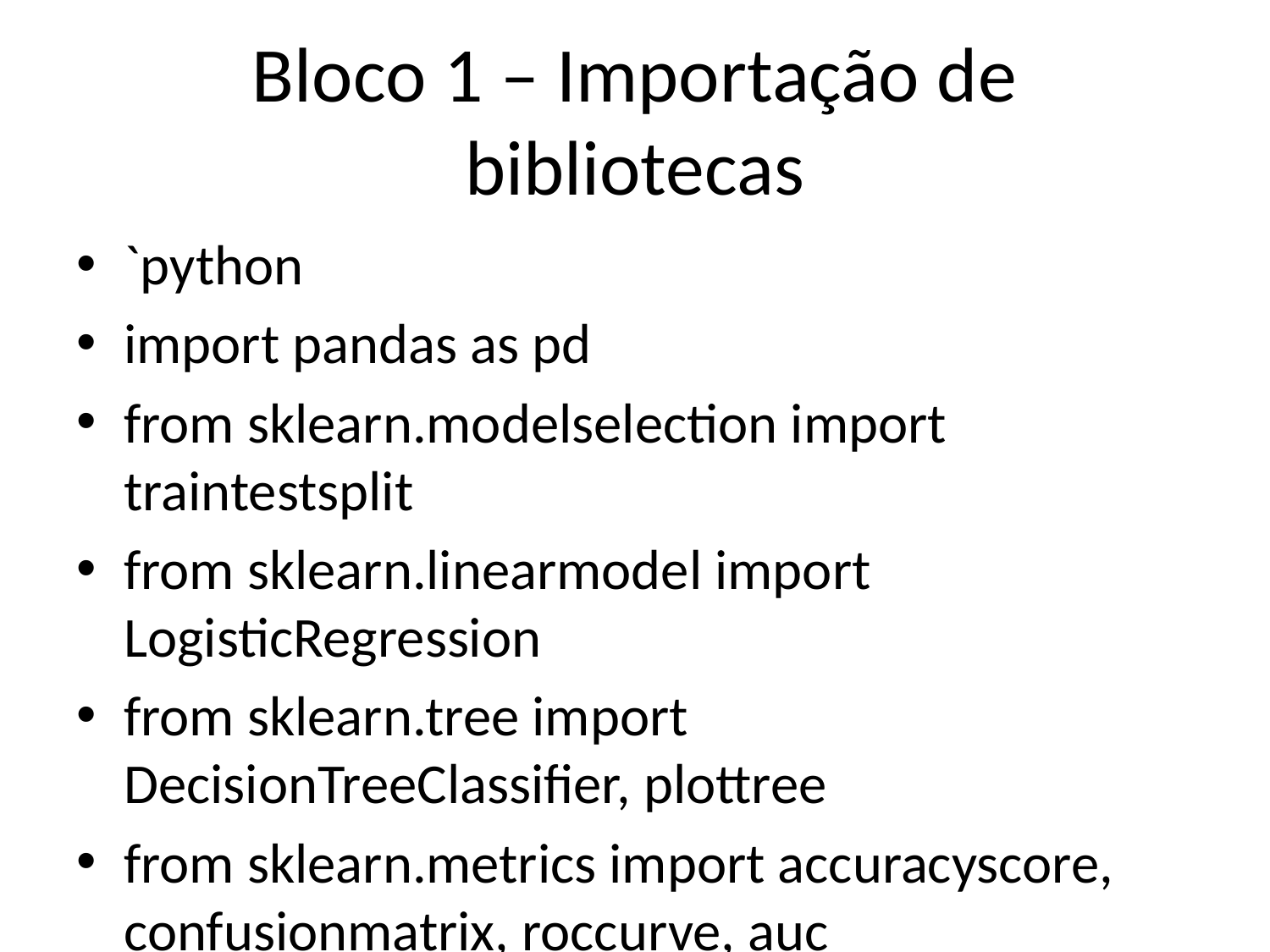

# Bloco 1 – Importação de bibliotecas
`python
import pandas as pd
from sklearn.modelselection import traintestsplit
from sklearn.linearmodel import LogisticRegression
from sklearn.tree import DecisionTreeClassifier, plottree
from sklearn.metrics import accuracyscore, confusionmatrix, roccurve, auc
import seaborn as sns
import matplotlib.pyplot as plt
import numpy as np
`

O que faz:

Importa bibliotecas essenciais:

pandas → manipulação de dados;
sklearn → modelagem e avaliação;
seaborn e matplotlib → gráficos;
numpy → operações numéricas.